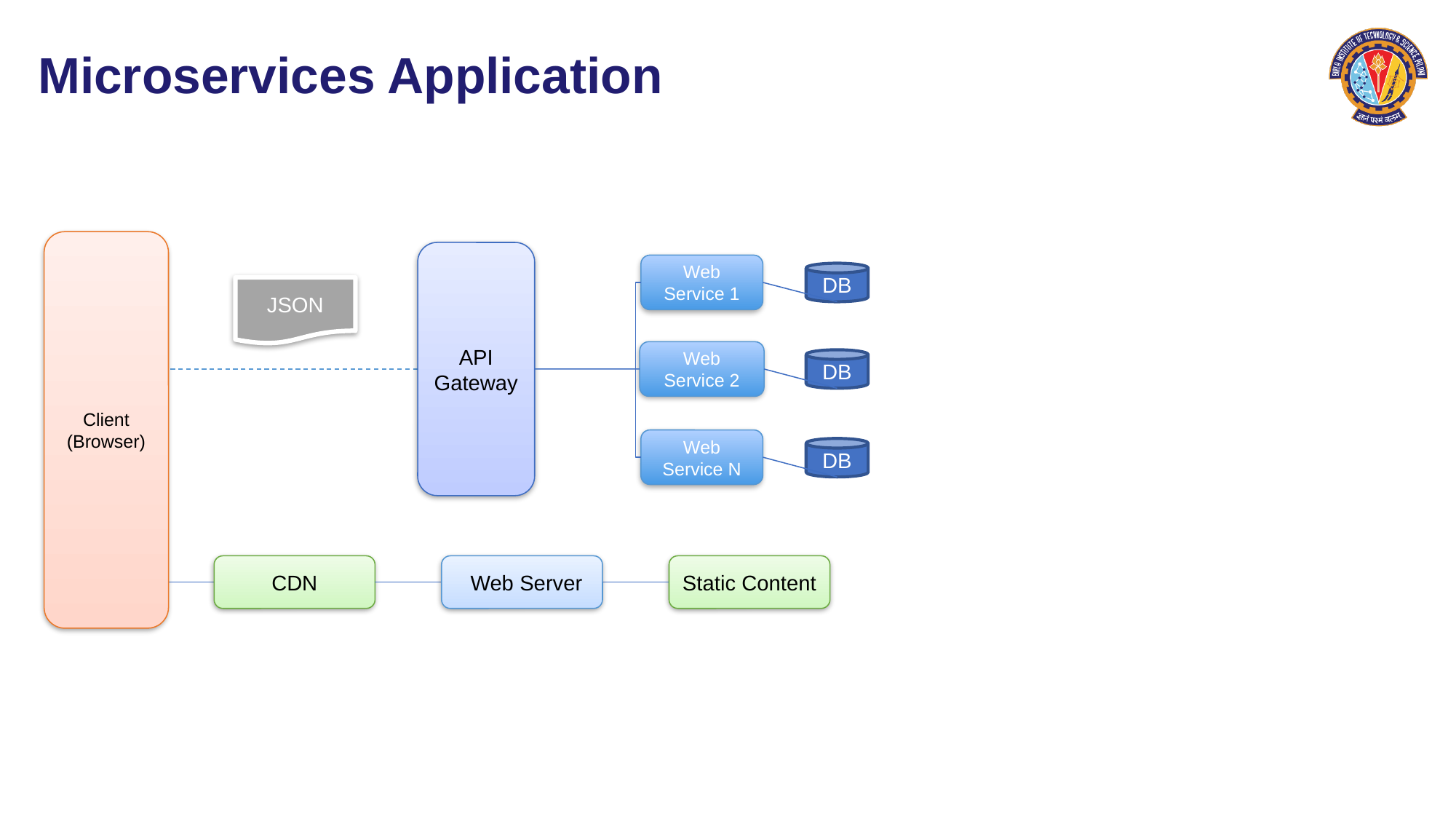

# Microservices Application
Client
(Browser)
API Gateway
Web Service 1
DB
JSON
Web Service 2
DB
Web Service N
DB
CDN
Web Server
Static Content